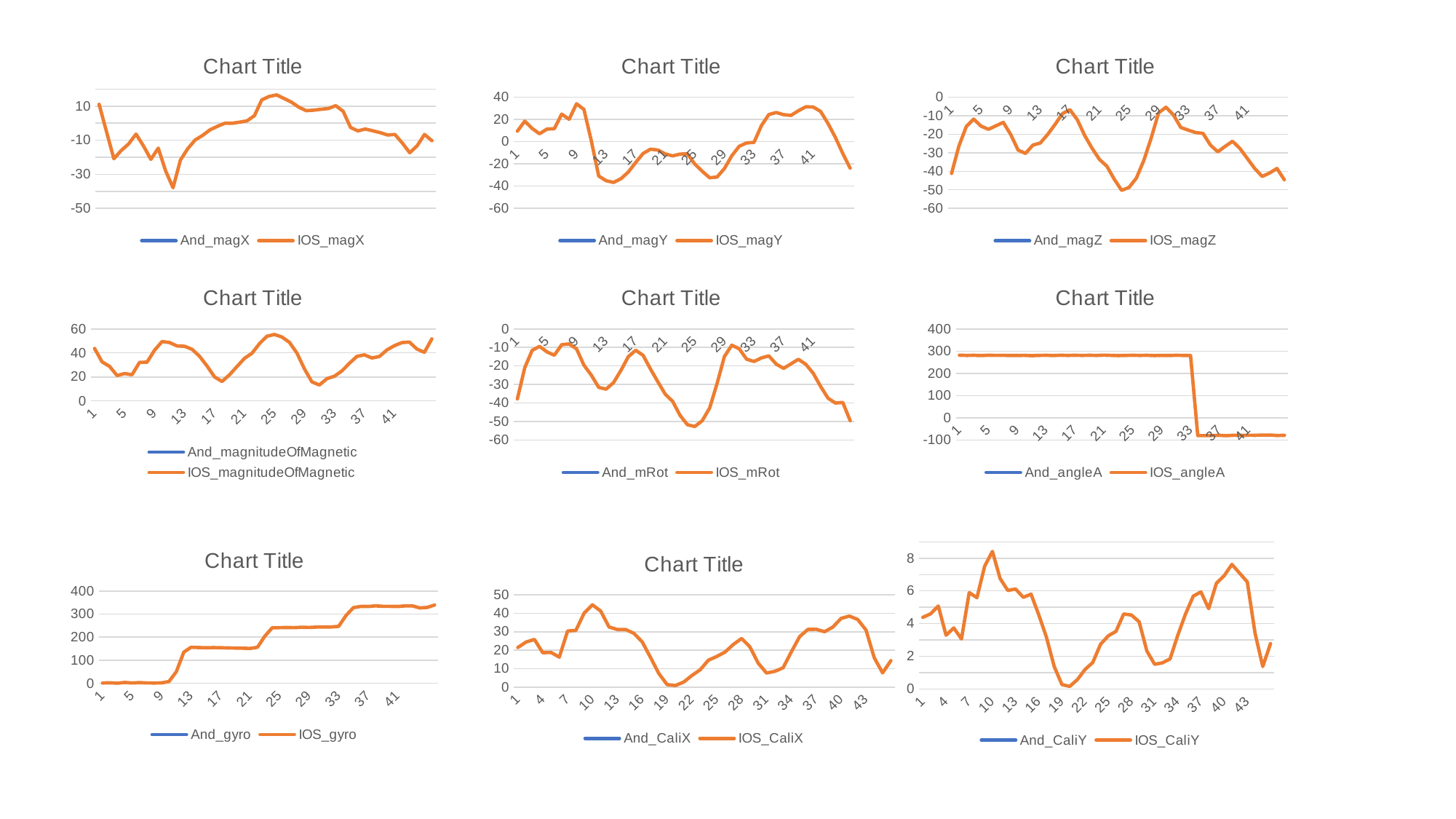

### Chart:

| Category | And_magX | IOS_magX |
|---|---|---|

### Chart:

| Category | And_magY | IOS_magY |
|---|---|---|

### Chart:

| Category | And_magZ | IOS_magZ |
|---|---|---|

### Chart:

| Category | And_CaliX | IOS_CaliX |
|---|---|---|

### Chart:

| Category | And_angleA | IOS_angleA |
|---|---|---|

### Chart:

| Category | And_magnitudeOfMagnetic | IOS_magnitudeOfMagnetic |
|---|---|---|

### Chart:

| Category | And_mRot | IOS_mRot |
|---|---|---|

### Chart:

| Category | And_angleA | IOS_angleA |
|---|---|---|

### Chart:

| Category | And_gyro | IOS_gyro |
|---|---|---|

### Chart:

| Category | And_gyro | IOS_gyro |
|---|---|---|

### Chart:

| Category | And_CaliX | IOS_CaliX |
|---|---|---|

### Chart

| Category | And_CaliY | IOS_CaliY |
|---|---|---|